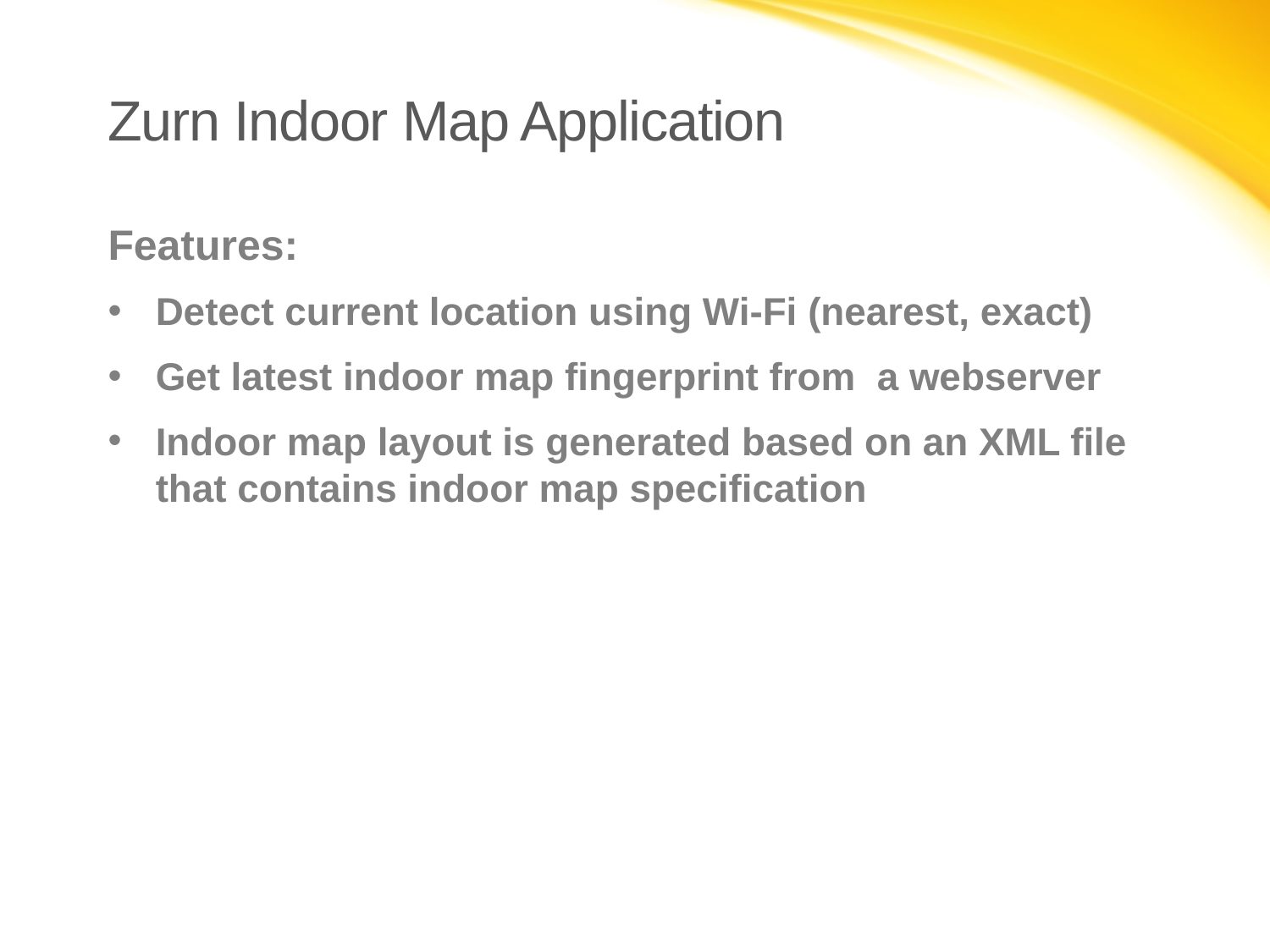

# Zurn Indoor Map Application
Features:
Detect current location using Wi-Fi (nearest, exact)
Get latest indoor map fingerprint from  a webserver
Indoor map layout is generated based on an XML file that contains indoor map specification